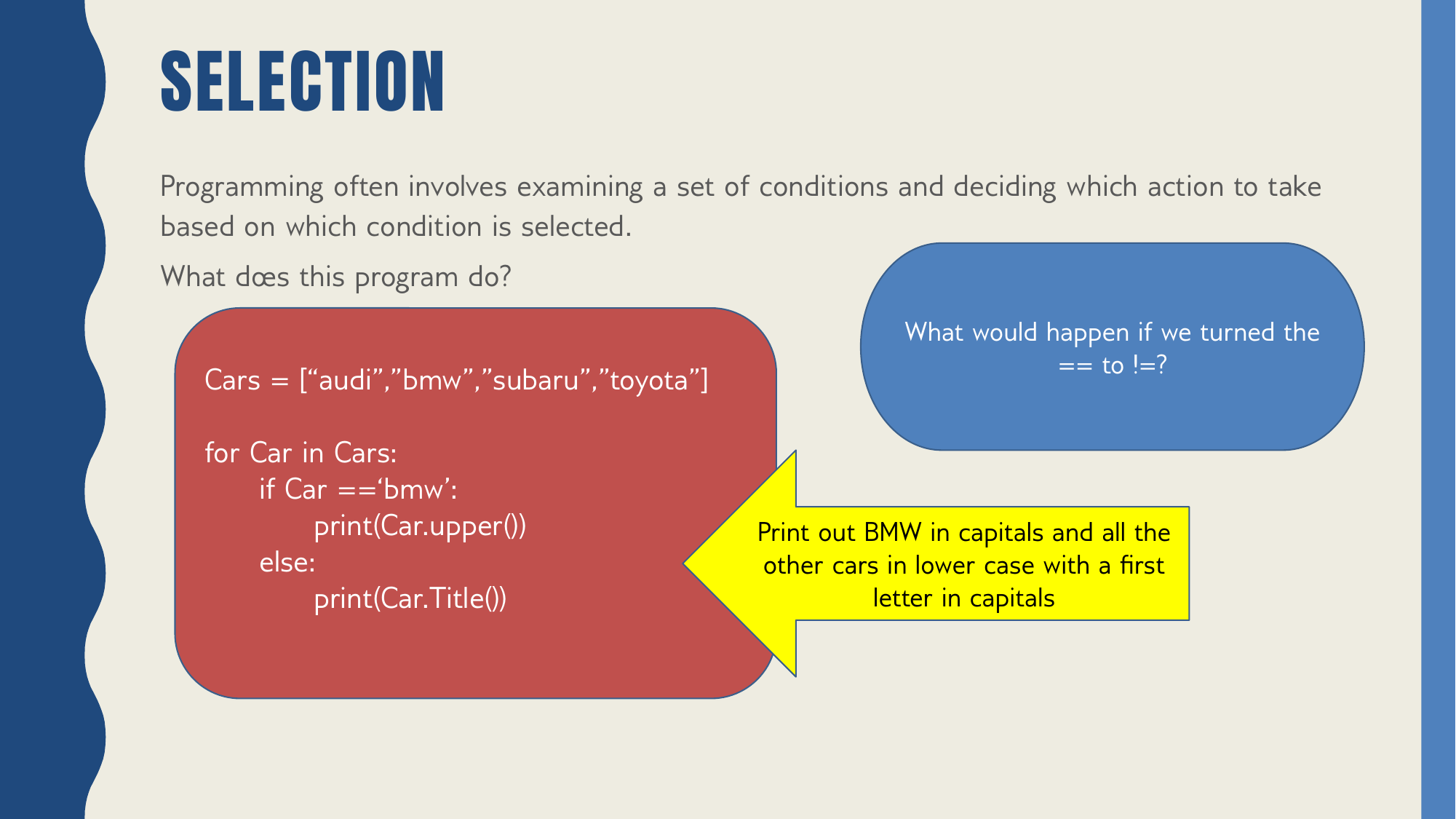

# selection
Programming often involves examining a set of conditions and deciding which action to take based on which condition is selected.
What does this program do?

What would happen if we turned the == to !=?
Cars = [“audi”,”bmw”,”subaru”,”toyota”]

for Car in Cars:
      if Car ==‘bmw’:
            print(Car.upper())
      else:
            print(Car.Title())

Print out BMW in capitals and all the other cars in lower case with a first letter in capitals